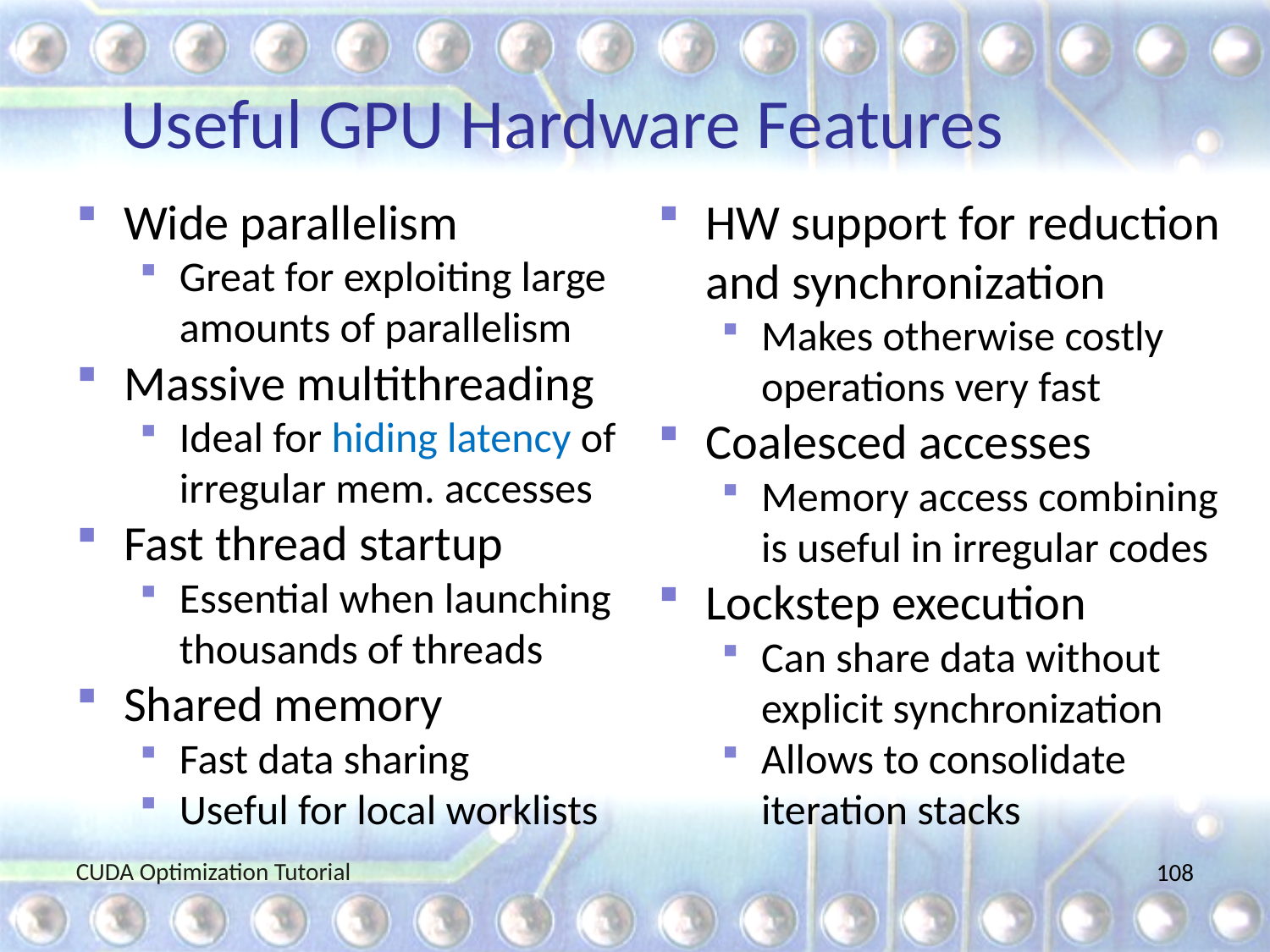

# Useful GPU Hardware Features
Wide parallelism
Great for exploiting large amounts of parallelism
Massive multithreading
Ideal for hiding latency of irregular mem. accesses
Fast thread startup
Essential when launching thousands of threads
Shared memory
Fast data sharing
Useful for local worklists

HW support for reduction and synchronization
Makes otherwise costly operations very fast
Coalesced accesses
Memory access combining is useful in irregular codes
Lockstep execution
Can share data without explicit synchronization
Allows to consolidate iteration stacks
CUDA Optimization Tutorial
108